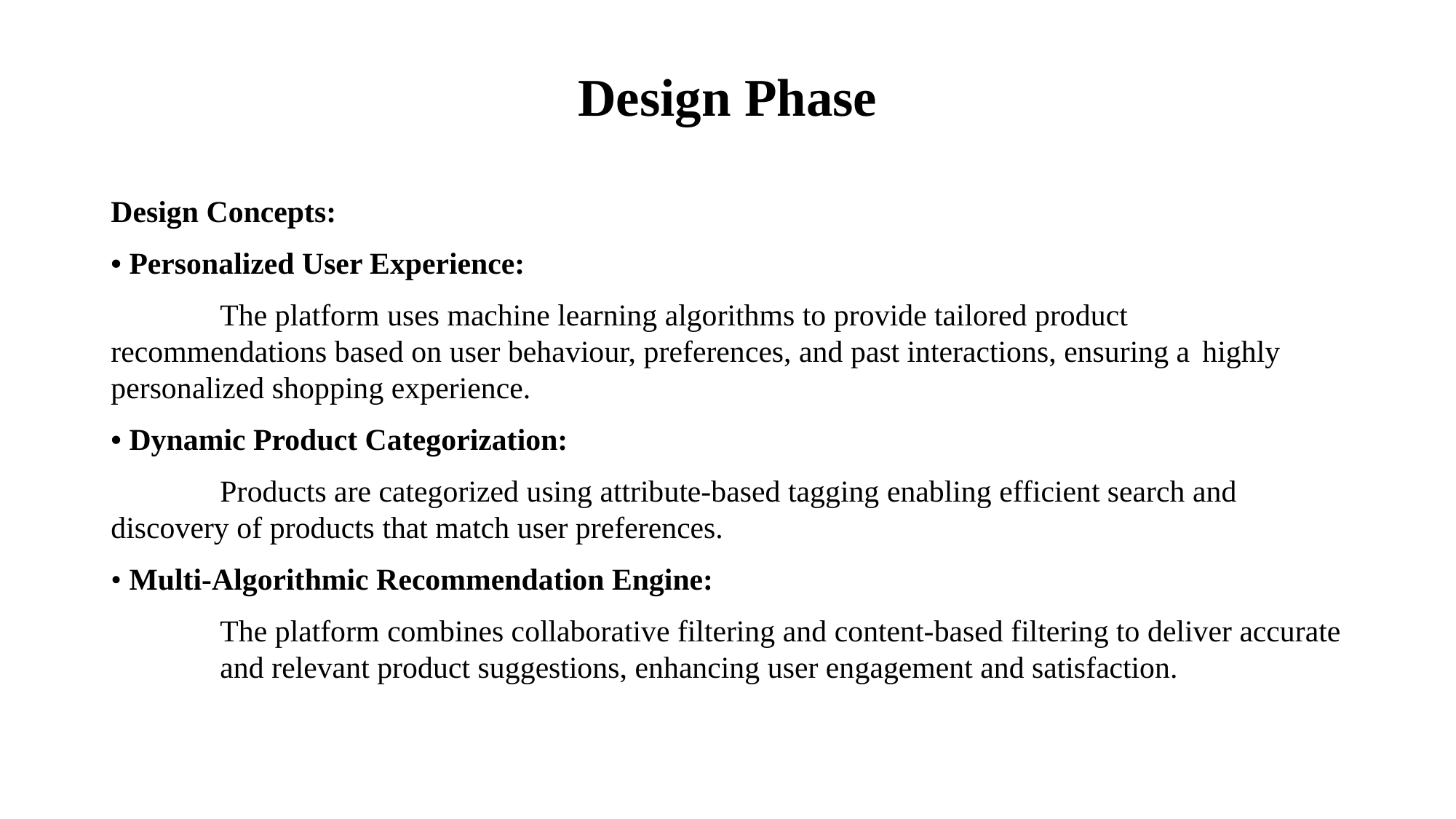

# Design Phase
Design Concepts:
• Personalized User Experience:
	The platform uses machine learning algorithms to provide tailored product 	recommendations based on user behaviour, preferences, and past interactions, ensuring a 	highly personalized shopping experience.
• Dynamic Product Categorization:
	Products are categorized using attribute-based tagging enabling efficient search and 	discovery of products that match user preferences.
• Multi-Algorithmic Recommendation Engine:
	The platform combines collaborative filtering and content-based filtering to deliver accurate 	and relevant product suggestions, enhancing user engagement and satisfaction.